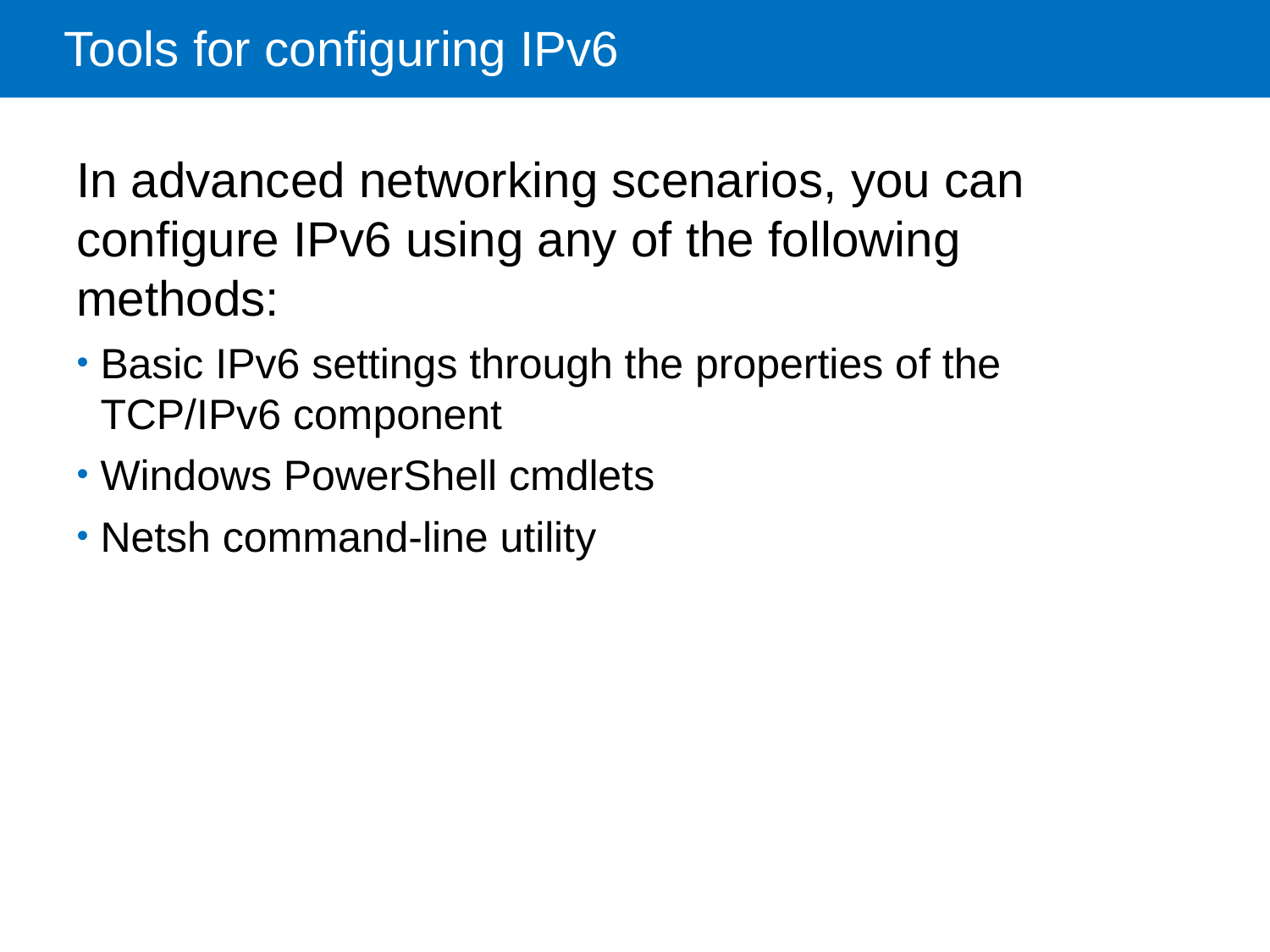

# Tools for configuring IPv6
In advanced networking scenarios, you can configure IPv6 using any of the following methods:
Basic IPv6 settings through the properties of the TCP/IPv6 component
Windows PowerShell cmdlets
Netsh command-line utility